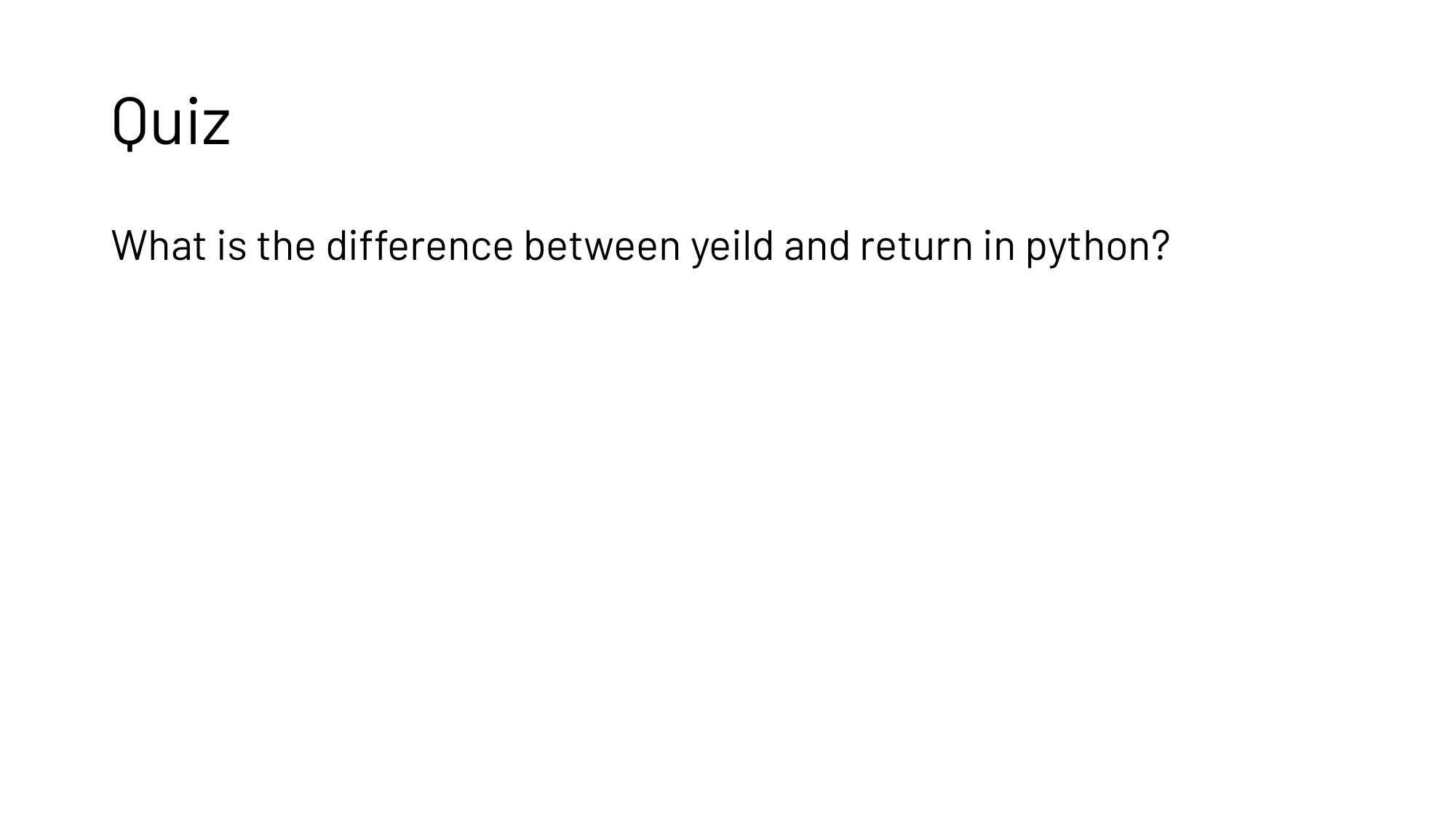

# Quiz
What is the difference between yeild and return in python?